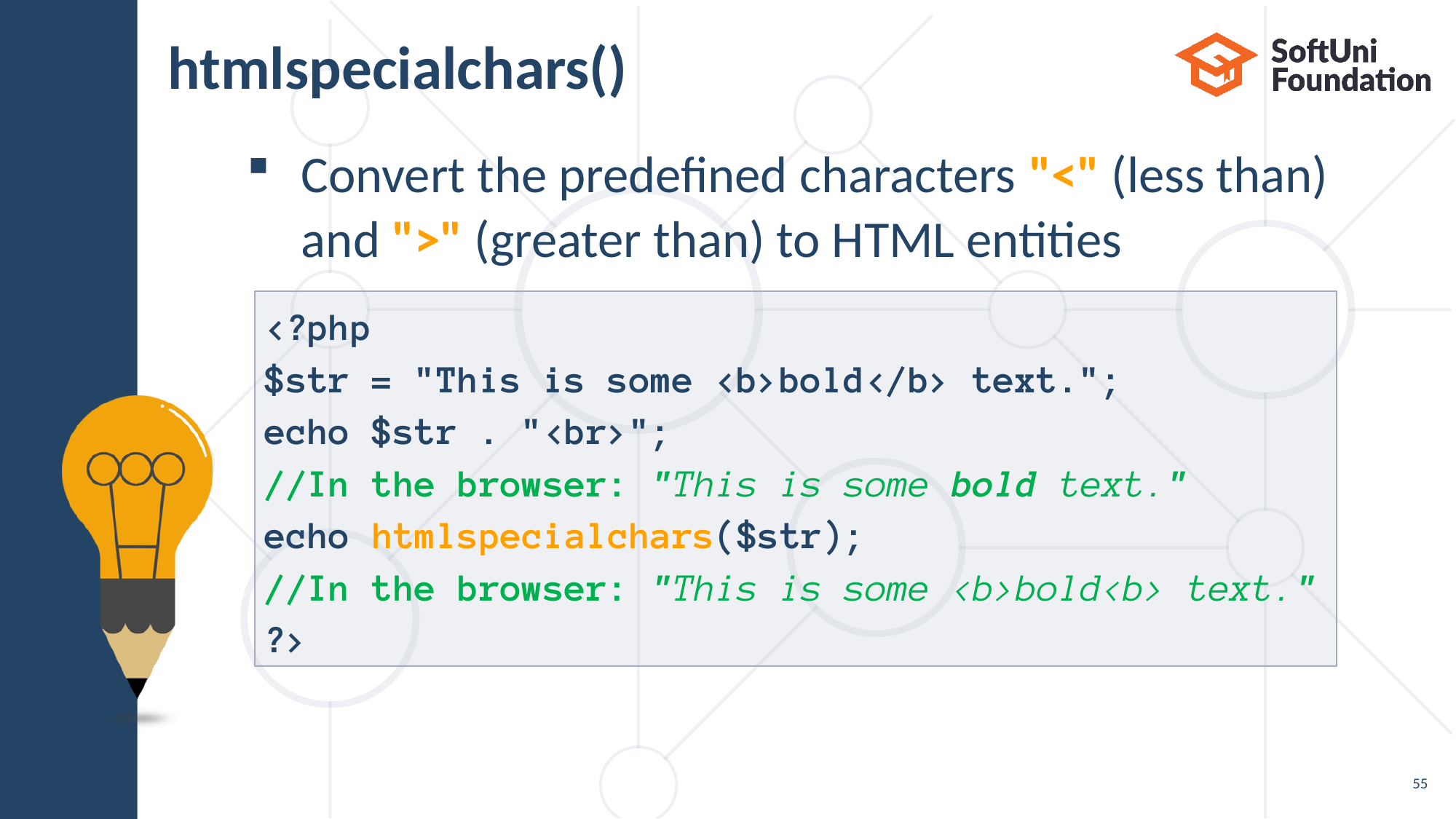

# htmlspecialchars()
Convert the predefined characters "<" (less than) and ">" (greater than) to HTML entities
<?php
$str = "This is some <b>bold</b> text.";
echo $str . "<br>";
//In the browser: "This is some bold text."
echo htmlspecialchars($str);
//In the browser: "This is some <b>bold<b> text."
?>
55